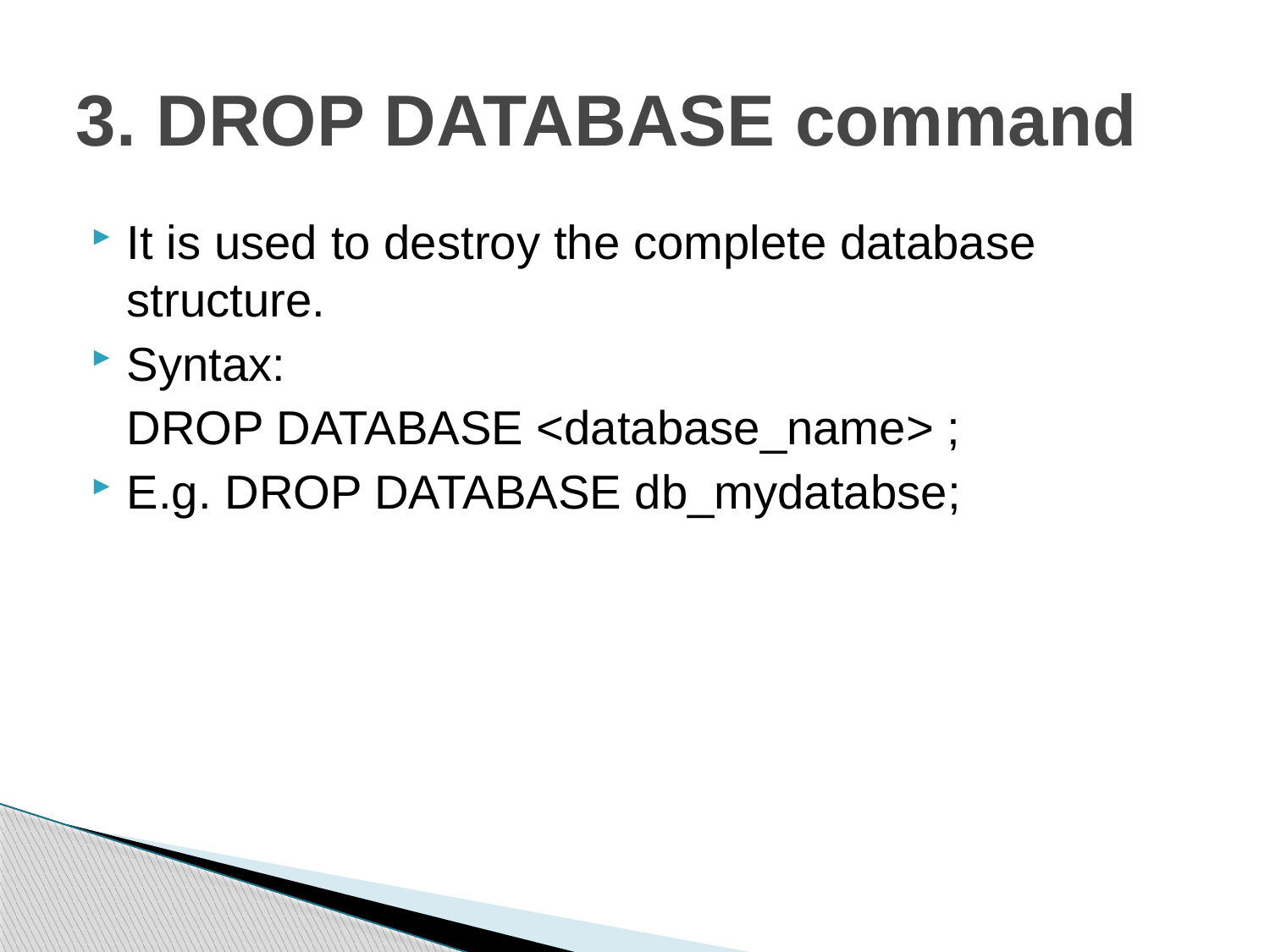

# 3. DROP DATABASE command
It is used to destroy the complete database structure.
Syntax:
	DROP DATABASE <database_name> ;
E.g. DROP DATABASE db_mydatabse;